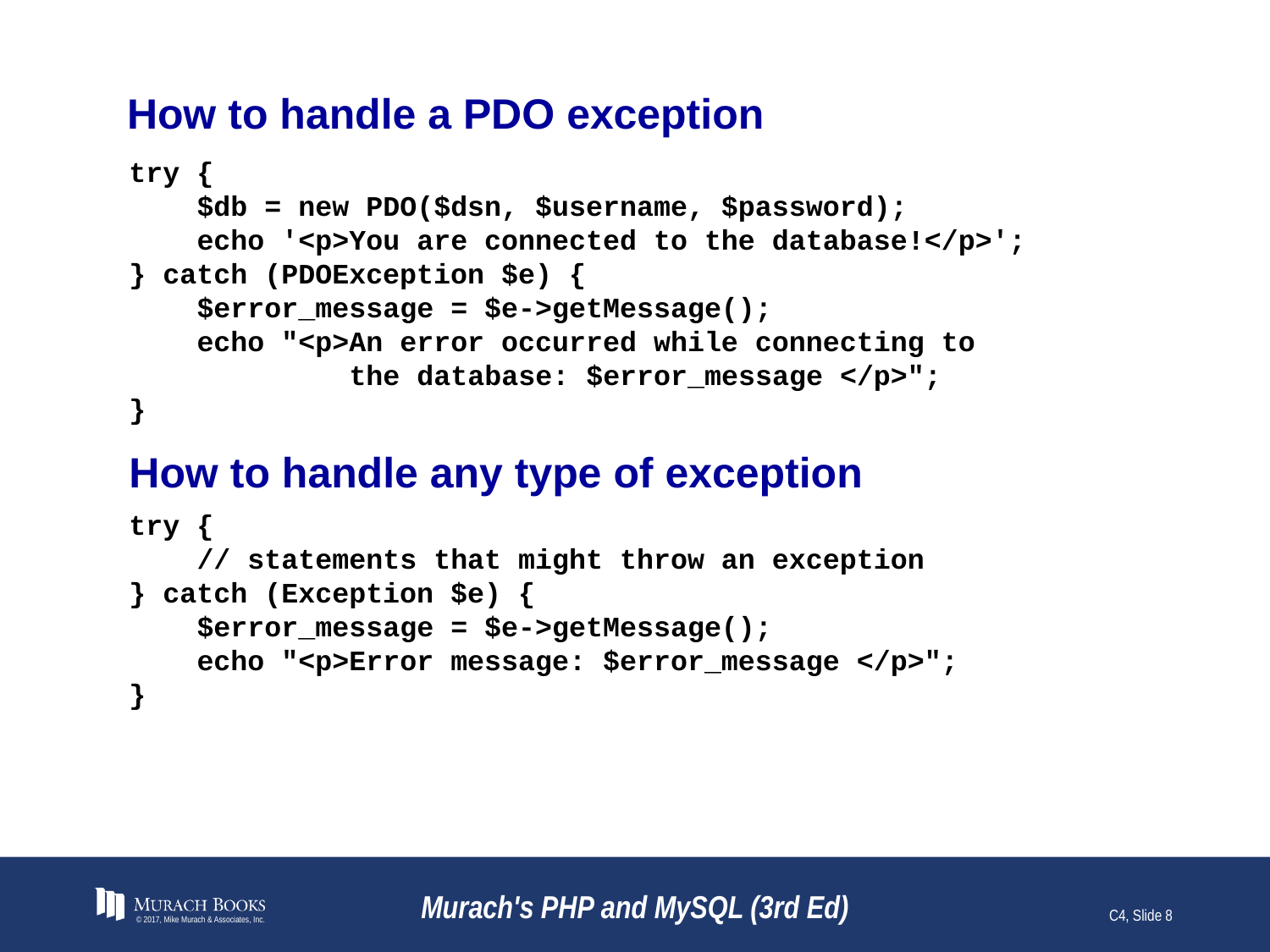

# How to handle a PDO exception
try {
    $db = new PDO($dsn, $username, $password);
    echo '<p>You are connected to the database!</p>';
} catch (PDOException $e) {
    $error_message = $e->getMessage();
    echo "<p>An error occurred while connecting to
             the database: $error_message </p>";
}
How to handle any type of exception
try {
    // statements that might throw an exception
} catch (Exception $e) {
    $error_message = $e->getMessage();
    echo "<p>Error message: $error_message </p>";
}

© 2017, Mike Murach & Associates, Inc.
Murach's PHP and MySQL (3rd Ed)

C4, Slide 8